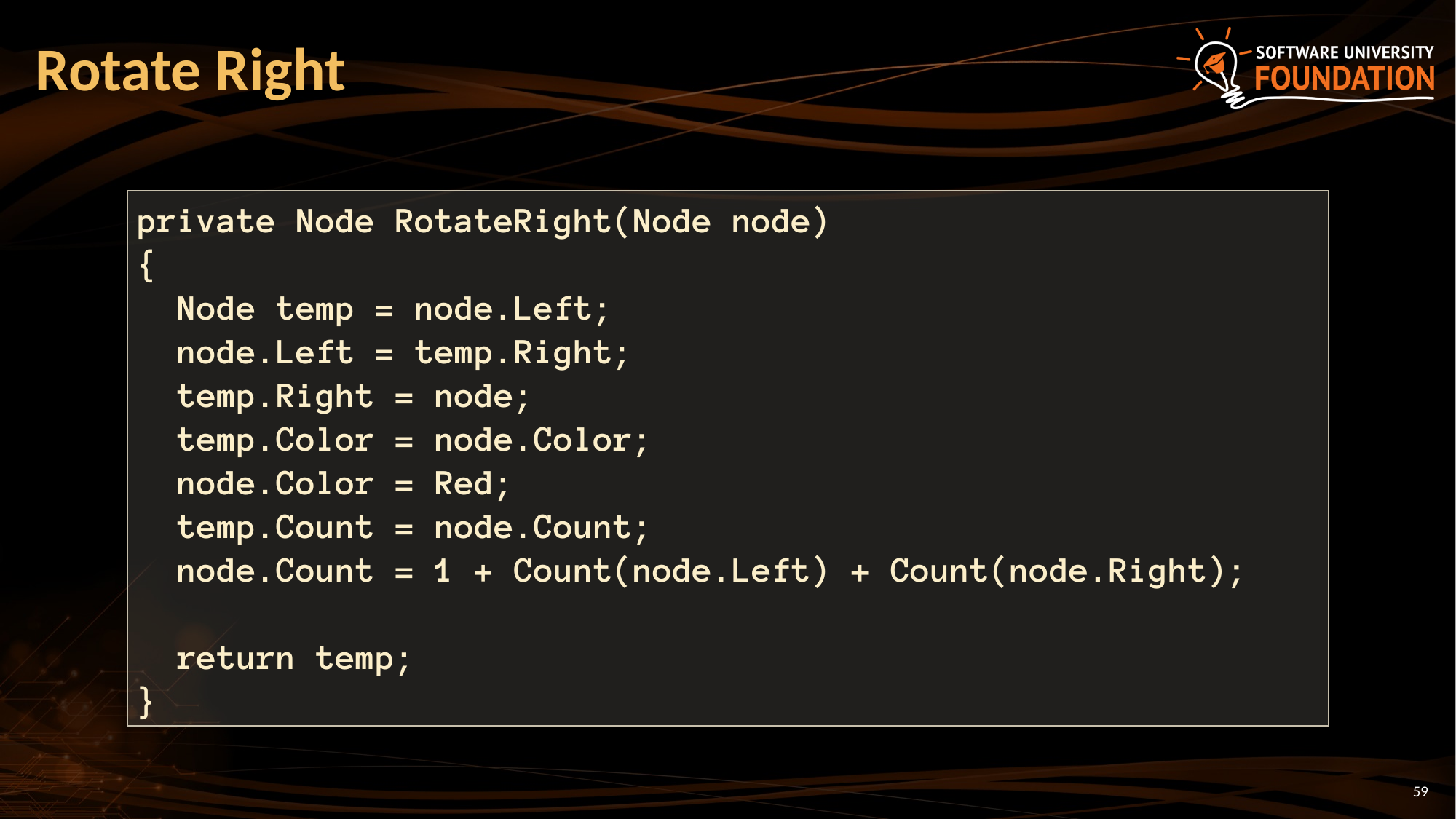

# Rotate Right

private Node RotateRight(Node node)
{
  Node temp = node.Left;
  node.Left = temp.Right;
  temp.Right = node;
  temp.Color = node.Color;
  node.Color = Red;
  temp.Count = node.Count;
  node.Count = 1 + Count(node.Left) + Count(node.Right);

  return temp;
}
59